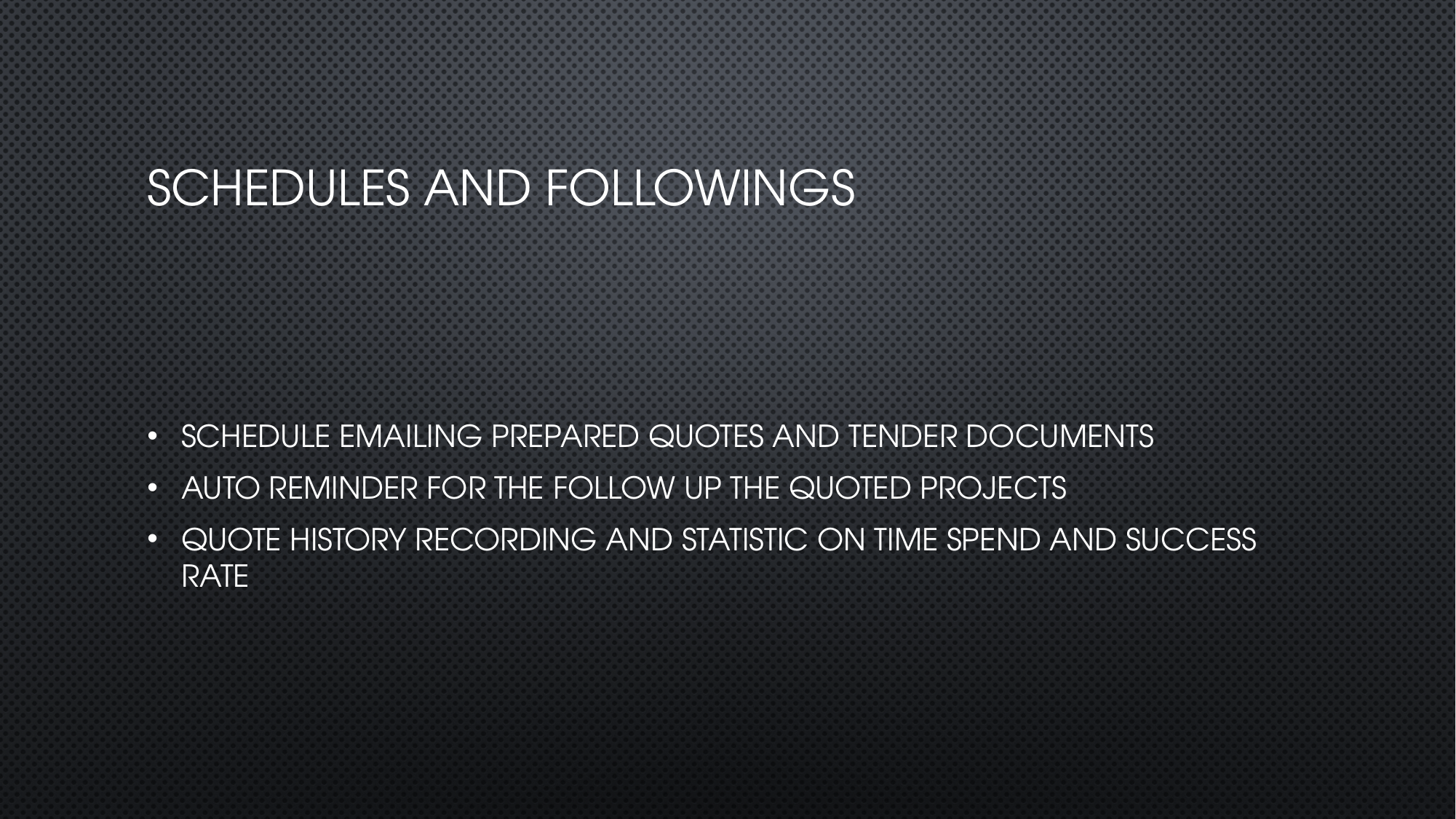

# Schedules and followings
schedule emailing prepared quotes and tender documents
auto reminder for the follow up the quoted projects
quote history recording and statistic on time spend and success rate